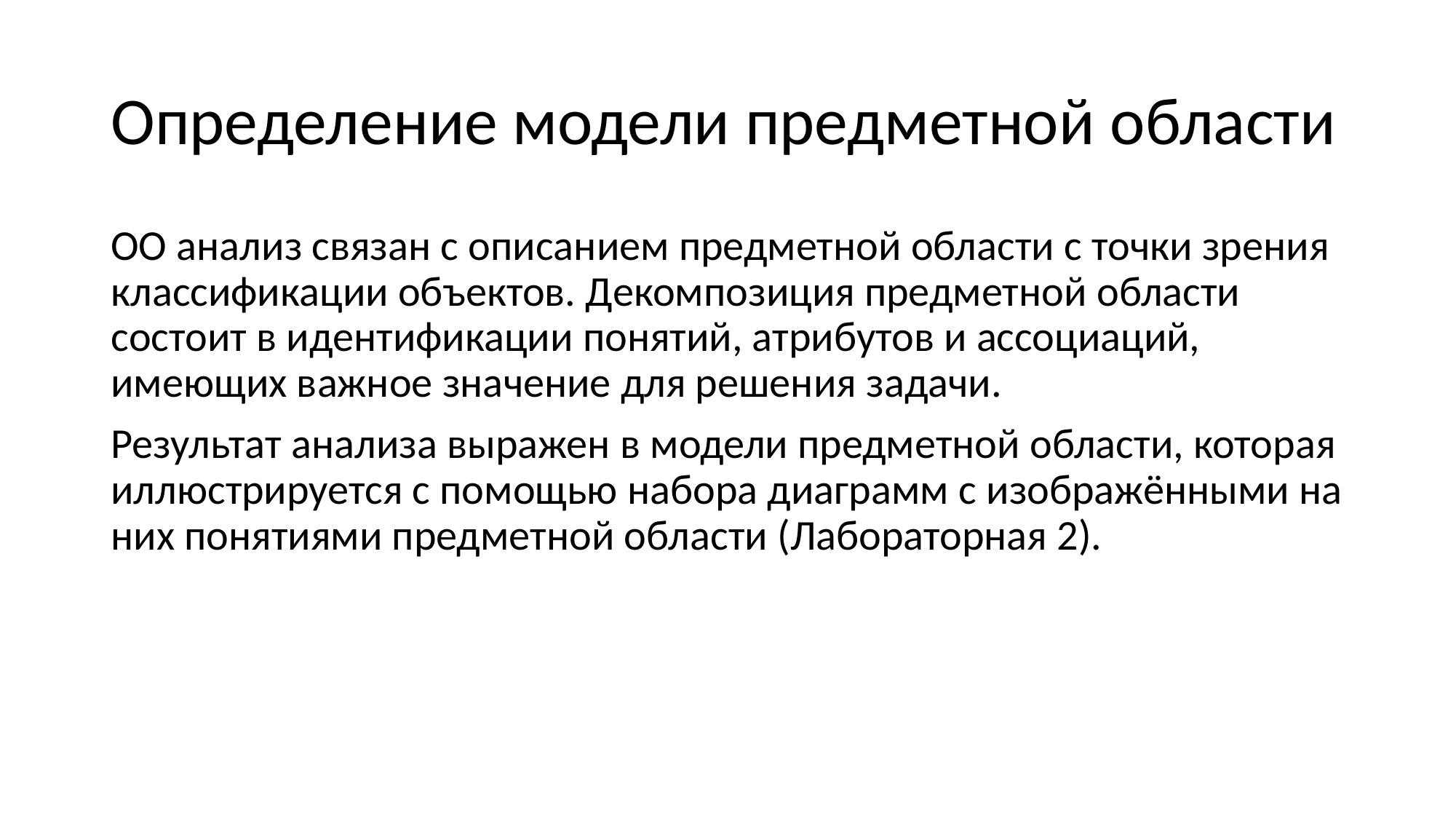

# Определение модели предметной области
ОО анализ связан с описанием предметной области с точки зрения классификации объектов. Декомпозиция предметной области состоит в идентификации понятий, атрибутов и ассоциаций, имеющих важное значение для решения задачи.
Результат анализа выражен в модели предметной области, которая иллюстрируется с помощью набора диаграмм с изображёнными на них понятиями предметной области (Лабораторная 2).